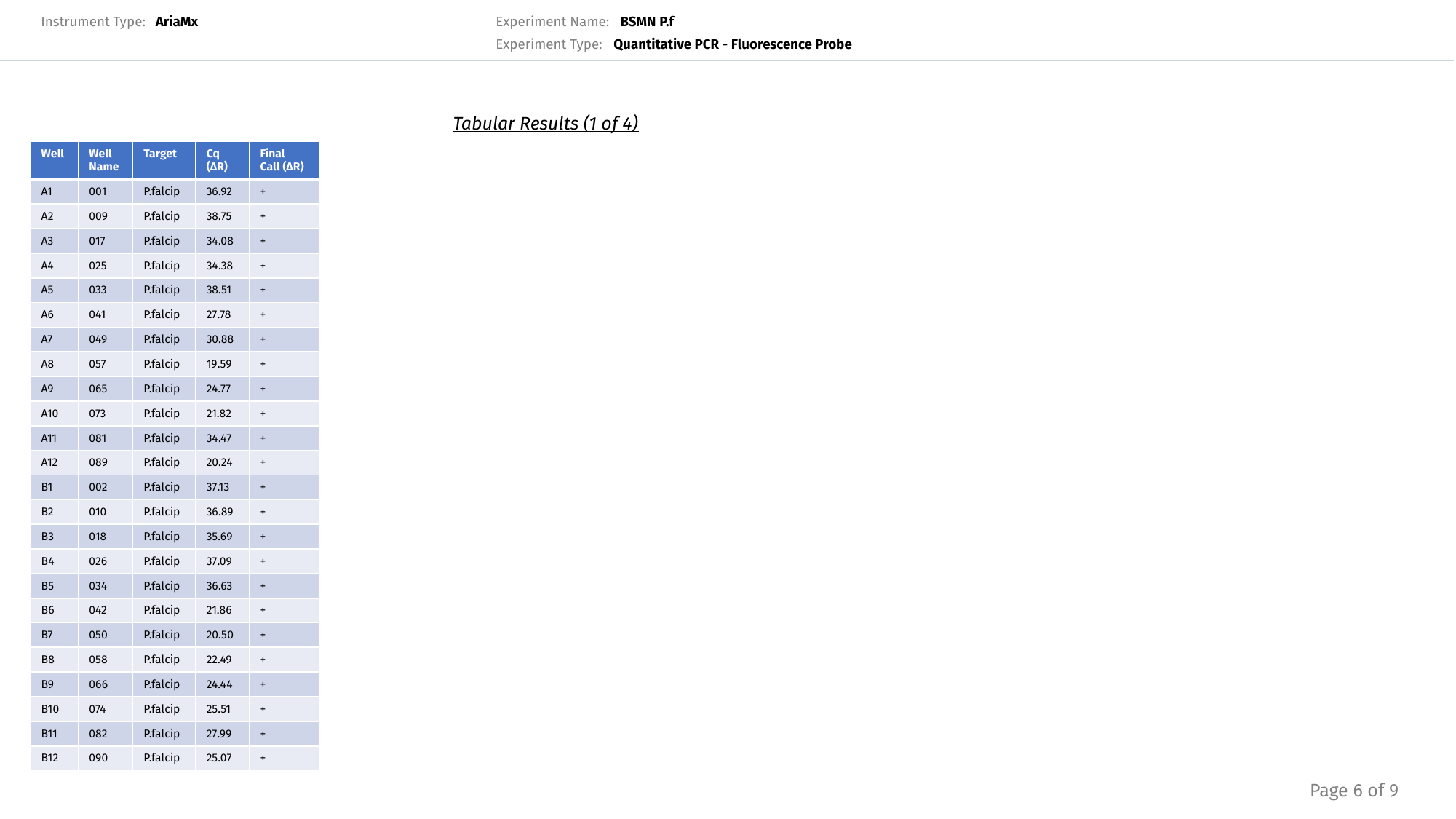

Tabular Results (1 of 4)
| Well | Well Name | Target | Cq (∆R) | Final Call (∆R) |
| --- | --- | --- | --- | --- |
| A1 | 001 | P.falcip | 36.92 | + |
| A2 | 009 | P.falcip | 38.75 | + |
| A3 | 017 | P.falcip | 34.08 | + |
| A4 | 025 | P.falcip | 34.38 | + |
| A5 | 033 | P.falcip | 38.51 | + |
| A6 | 041 | P.falcip | 27.78 | + |
| A7 | 049 | P.falcip | 30.88 | + |
| A8 | 057 | P.falcip | 19.59 | + |
| A9 | 065 | P.falcip | 24.77 | + |
| A10 | 073 | P.falcip | 21.82 | + |
| A11 | 081 | P.falcip | 34.47 | + |
| A12 | 089 | P.falcip | 20.24 | + |
| B1 | 002 | P.falcip | 37.13 | + |
| B2 | 010 | P.falcip | 36.89 | + |
| B3 | 018 | P.falcip | 35.69 | + |
| B4 | 026 | P.falcip | 37.09 | + |
| B5 | 034 | P.falcip | 36.63 | + |
| B6 | 042 | P.falcip | 21.86 | + |
| B7 | 050 | P.falcip | 20.50 | + |
| B8 | 058 | P.falcip | 22.49 | + |
| B9 | 066 | P.falcip | 24.44 | + |
| B10 | 074 | P.falcip | 25.51 | + |
| B11 | 082 | P.falcip | 27.99 | + |
| B12 | 090 | P.falcip | 25.07 | + |
Page 6 of 9